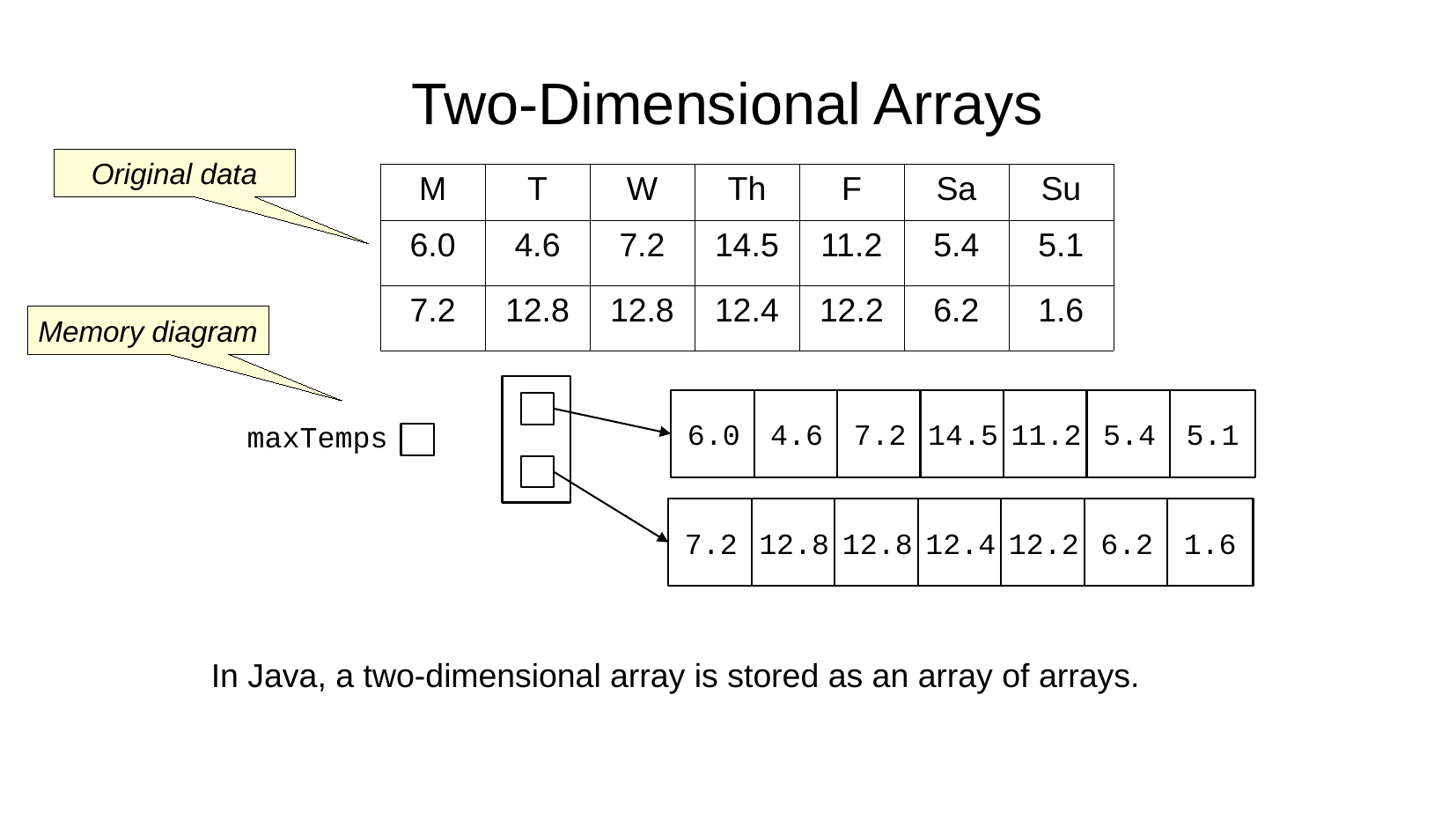

Two-Dimensional Arrays
Original data
| M | T | W | Th | F | Sa | Su |
| --- | --- | --- | --- | --- | --- | --- |
| 6.0 | 4.6 | 7.2 | 14.5 | 11.2 | 5.4 | 5.1 |
| 7.2 | 12.8 | 12.8 | 12.4 | 12.2 | 6.2 | 1.6 |
Memory diagram

6.0
4.6
7.2
14.5
11.2
5.4
5.1

maxTemps

7.2
12.8
12.8
12.4
12.2
6.2
1.6
In Java, a two-dimensional array is stored as an array of arrays.